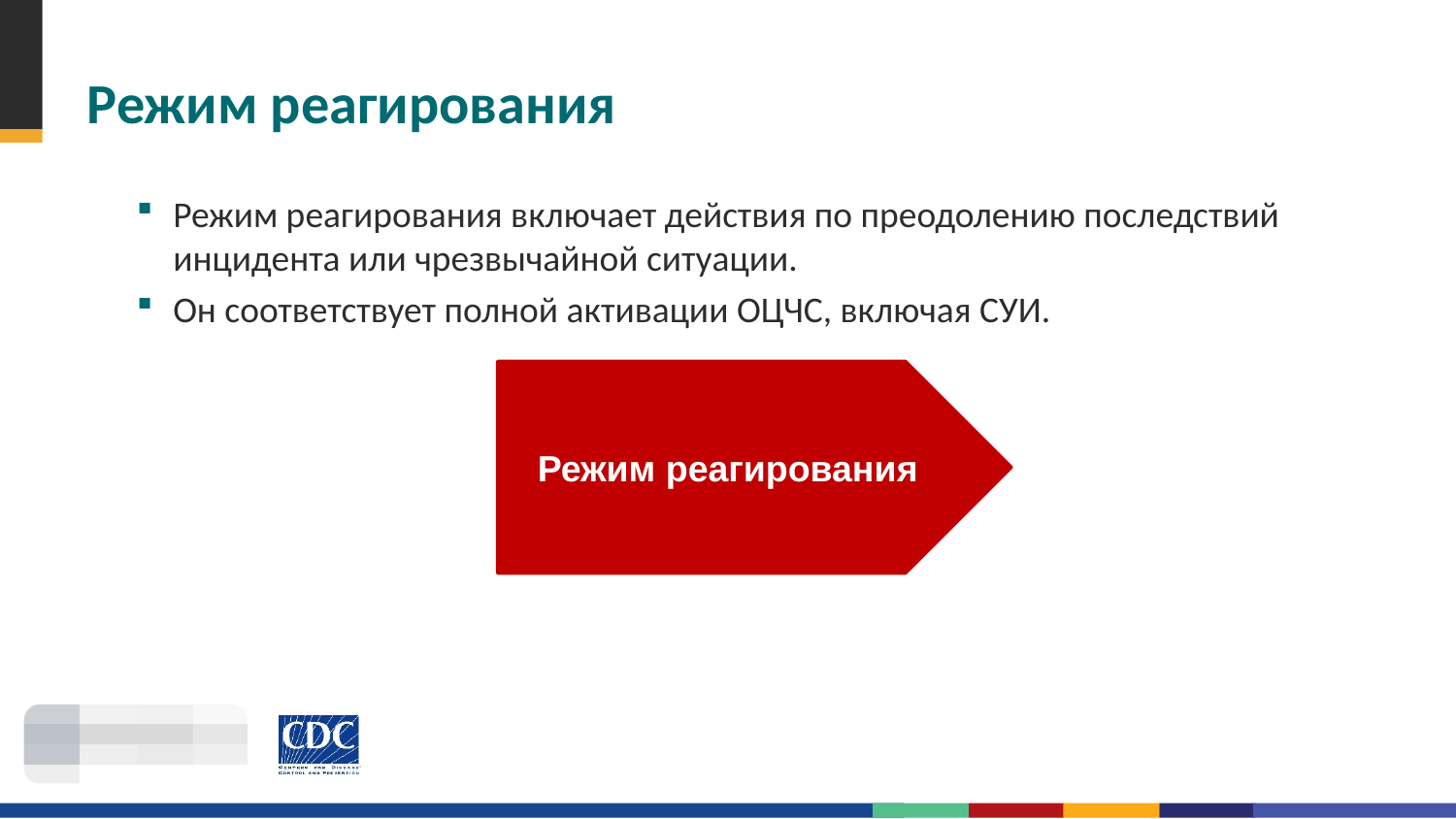

# Режим реагирования
Режим реагирования включает действия по преодолению последствий инцидента или чрезвычайной ситуации.
Он соответствует полной активации ОЦЧС, включая СУИ.
Режим реагирования